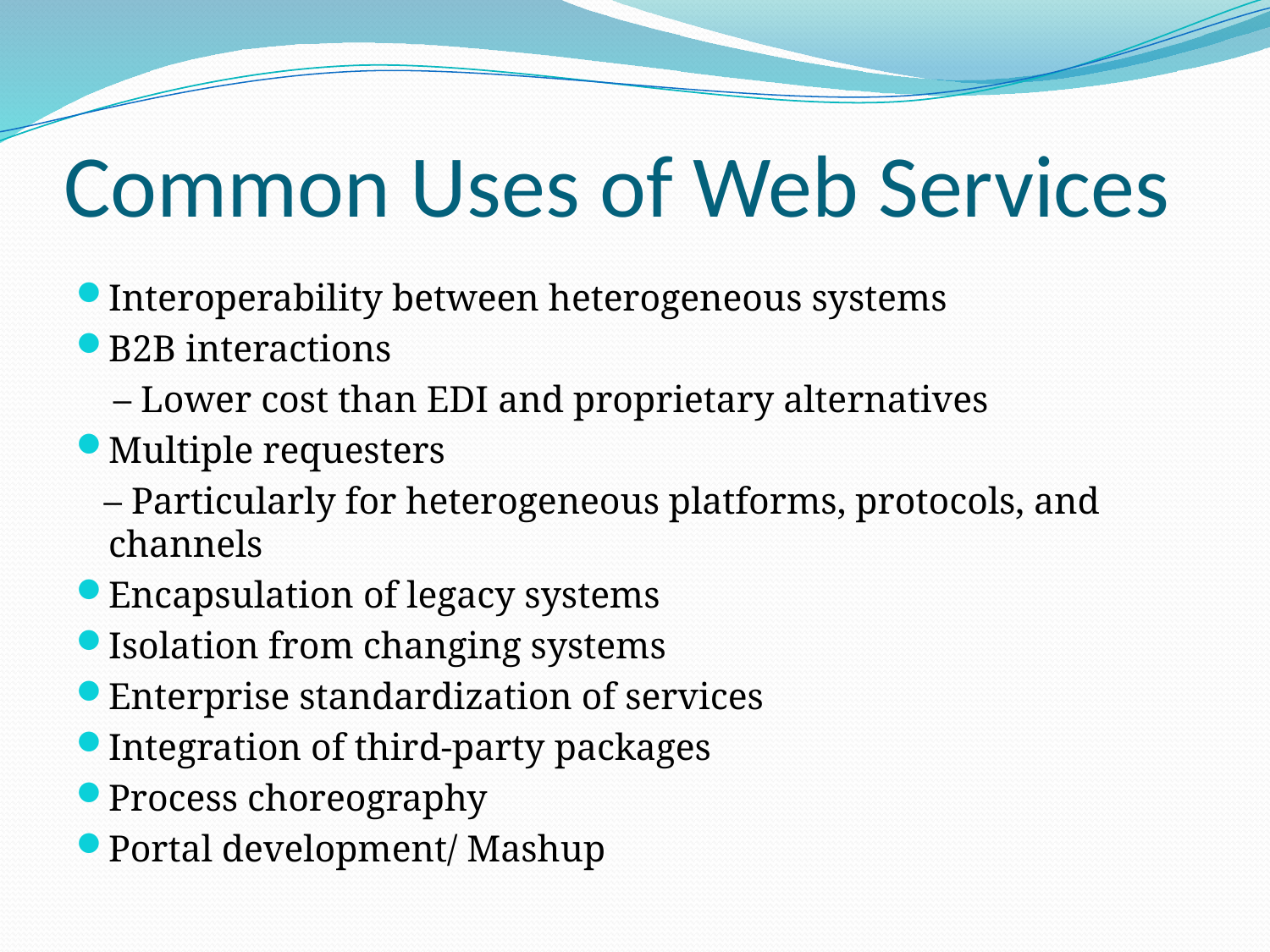

# Common Uses of Web Services
Interoperability between heterogeneous systems
B2B interactions
    – Lower cost than EDI and proprietary alternatives
Multiple requesters
   – Particularly for heterogeneous platforms, protocols, and channels
Encapsulation of legacy systems
Isolation from changing systems
Enterprise standardization of services
Integration of third-party packages
Process choreography
Portal development/ Mashup